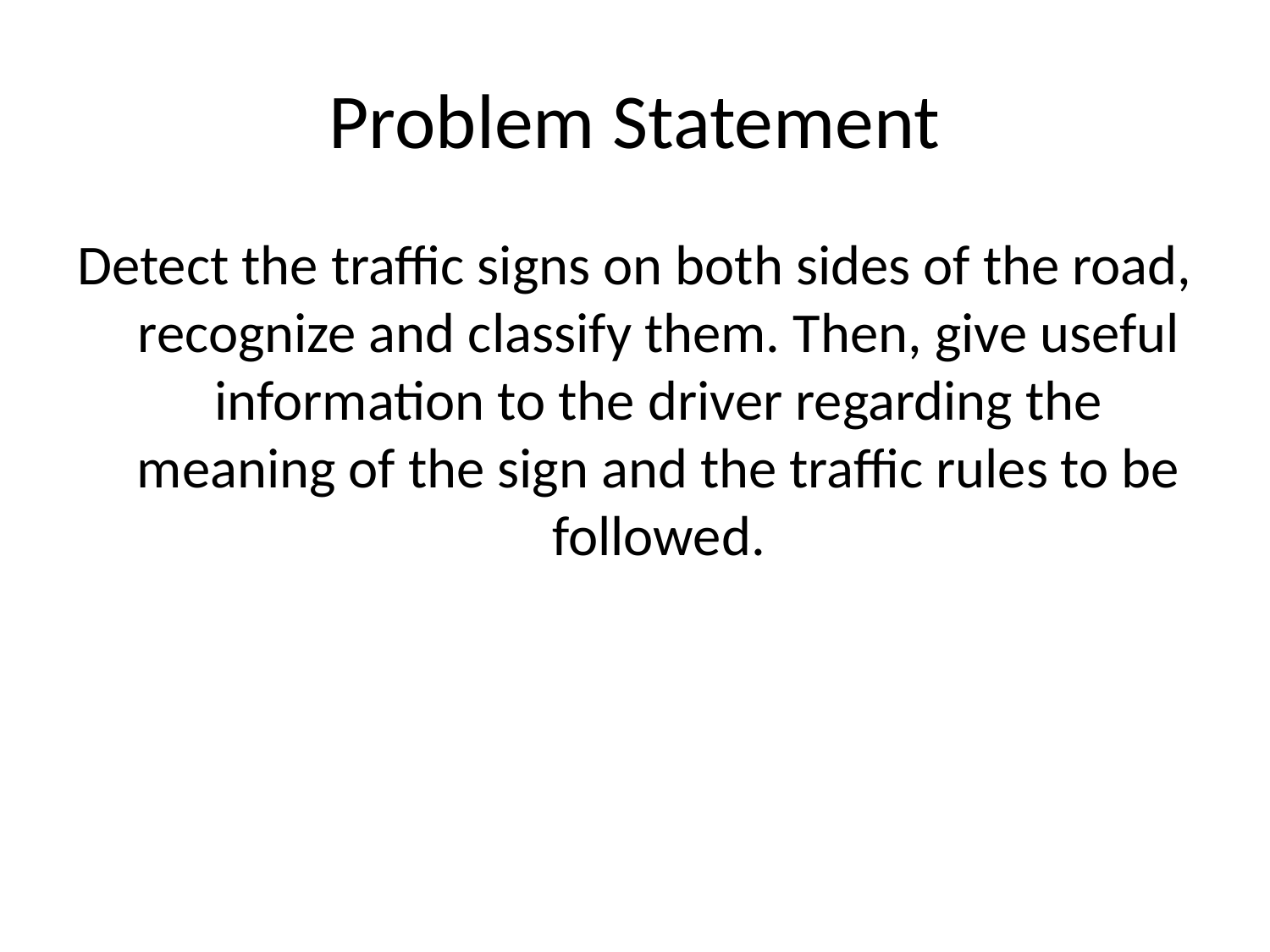

# Problem Statement
Detect the traffic signs on both sides of the road, recognize and classify them. Then, give useful information to the driver regarding the meaning of the sign and the traffic rules to be followed.